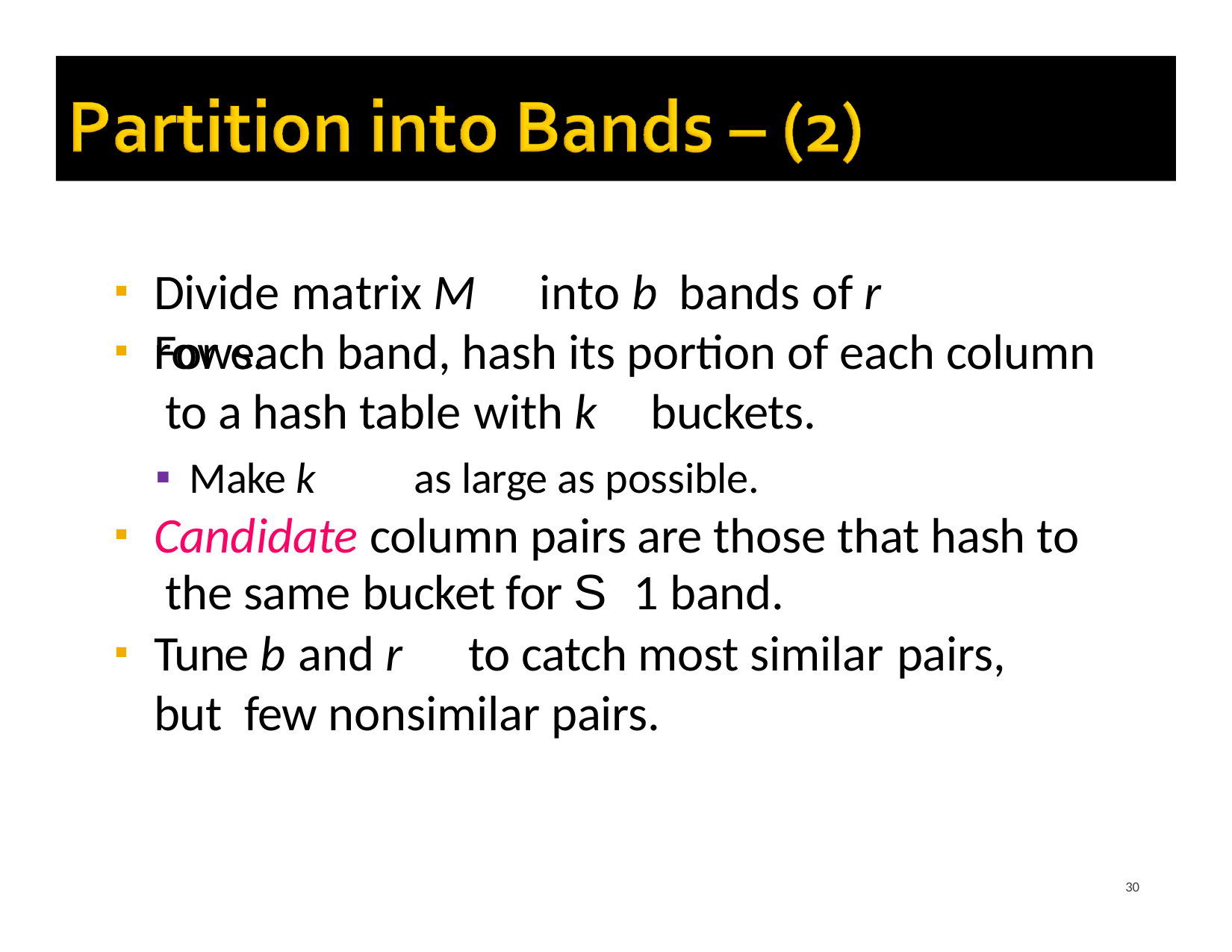

# Divide matrix M	into b	bands of r	rows.
For each band, hash its portion of each column  to a hash table with k	buckets.
Make k	as large as possible.
Candidate column pairs are those that hash to  the same bucket for S 1 band.
Tune b and r	to catch most similar pairs, but  few nonsimilar pairs.
30